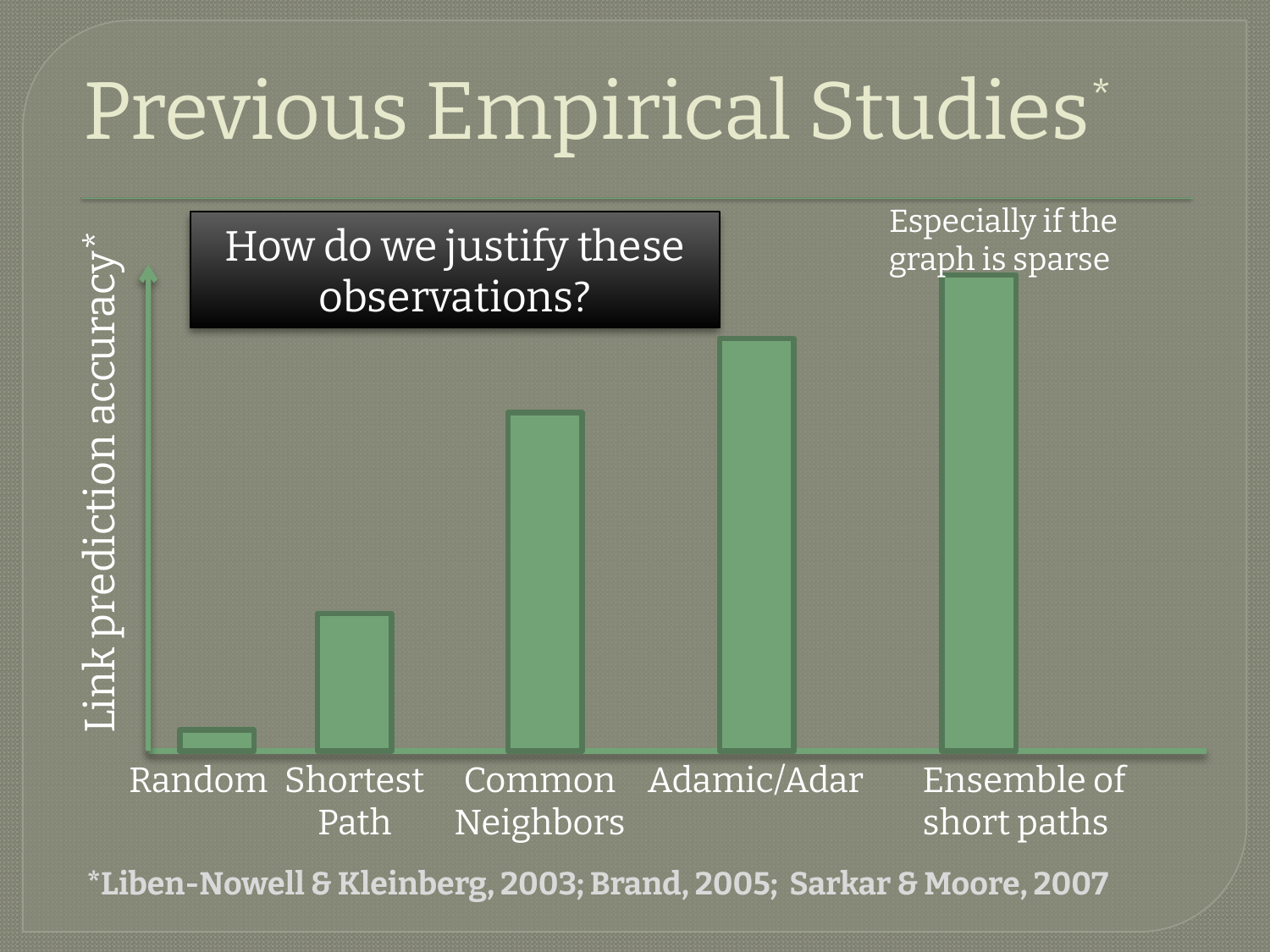

# Previous Empirical Studies*
Especially if the graph is sparse
How do we justify these observations?

Link prediction accuracy*

Random
Shortest Path
Common Neighbors
Adamic/Adar
Ensemble of short paths
*Liben-Nowell & Kleinberg, 2003; Brand, 2005;  Sarkar & Moore, 2007